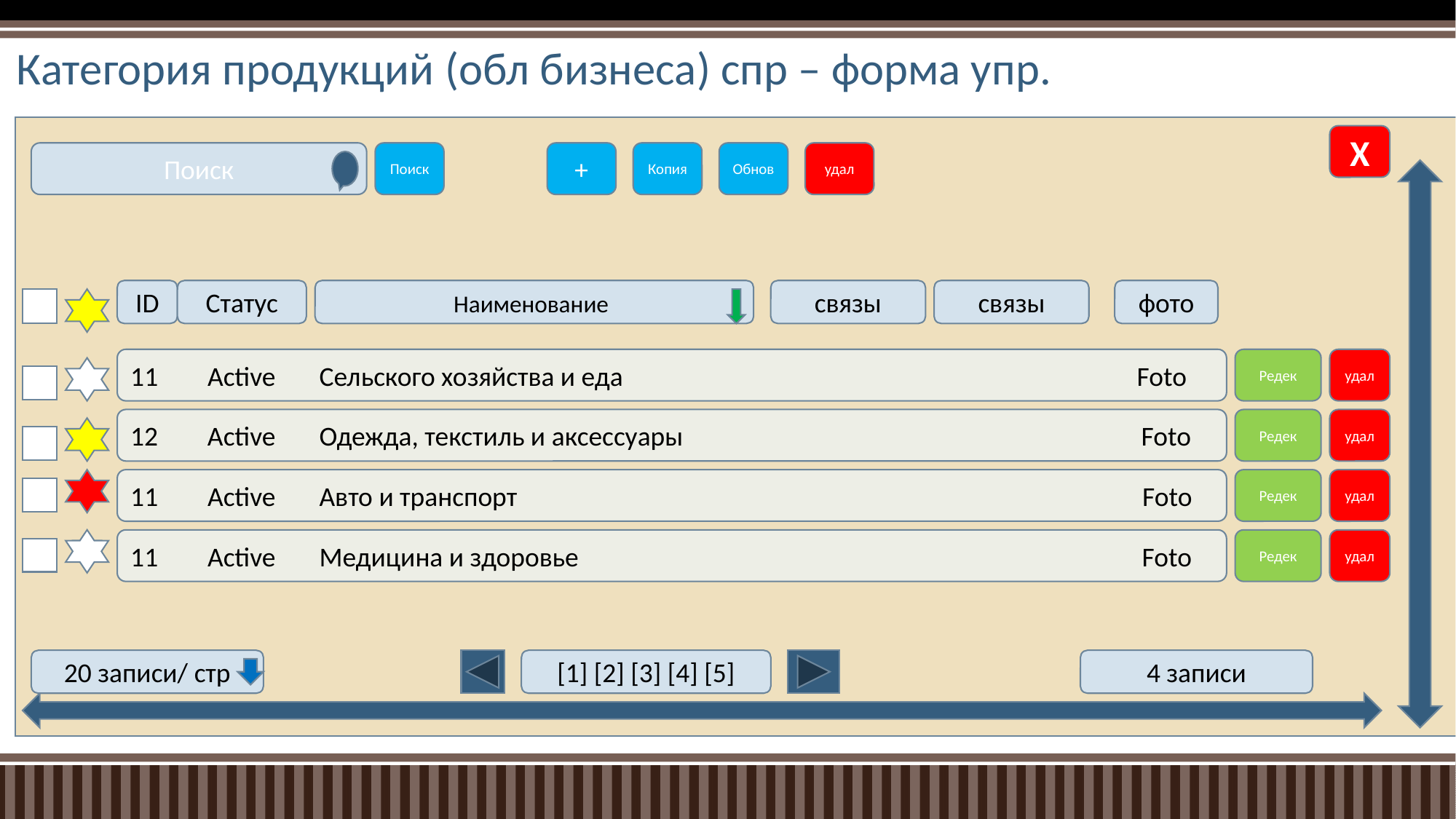

# Категория продукций (обл бизнеса) спр – форма упр.

Х
Поиск
Поиск
+
Копия
Обнов
удал

ID
Статус
Наименование
связы
связы
фото

11        Active       Сельского хозяйства и еда                                                                                   Foto
Редек
удал

12        Active       Одежда, текстиль и аксессуары                                                                          Foto
Редек
удал

11        Active       Авто и транспорт                                                                                                     Foto
Редек
удал

11        Active       Медицина и здоровье                                                                                           Foto
Редек
удал

20 записи/ стр

[1] [2] [3] [4] [5]

4 записи